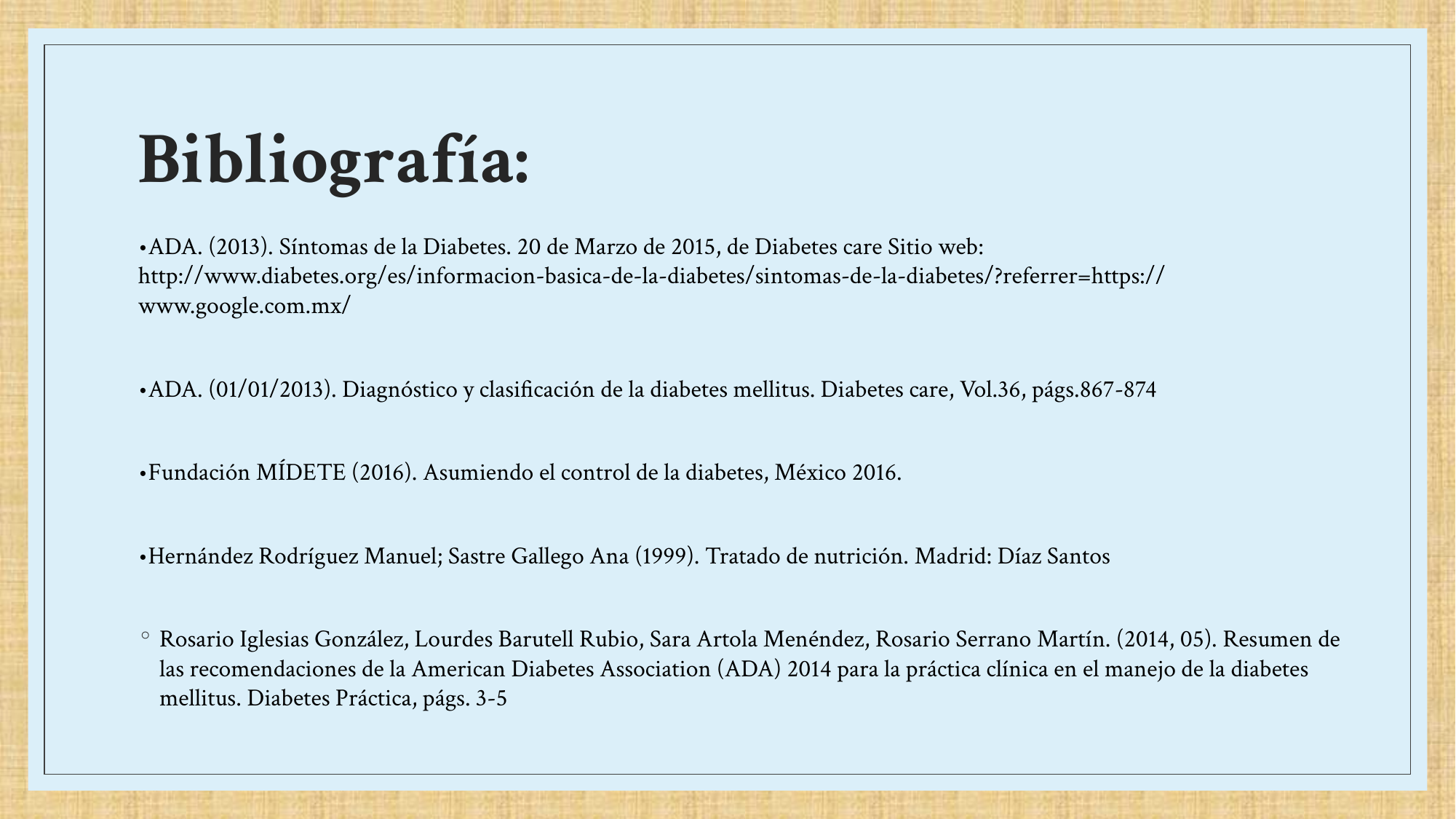

# Bibliografía:
•ADA. (2013). Síntomas de la Diabetes. 20 de Marzo de 2015, de Diabetes care Sitio web: http://www.diabetes.org/es/informacion-basica-de-la-diabetes/sintomas-de-la-diabetes/?referrer=https://www.google.com.mx/

•ADA. (01/01/2013). Diagnóstico y clasificación de la diabetes mellitus. Diabetes care, Vol.36, págs.867-874

•Fundación MÍDETE (2016). Asumiendo el control de la diabetes, México 2016.

•Hernández Rodríguez Manuel; Sastre Gallego Ana (1999). Tratado de nutrición. Madrid: Díaz Santos

Rosario Iglesias González, Lourdes Barutell Rubio, Sara Artola Menéndez, Rosario Serrano Martín. (2014, 05). Resumen de las recomendaciones de la American Diabetes Association (ADA) 2014 para la práctica clínica en el manejo de la diabetes mellitus. Diabetes Práctica, págs. 3-5